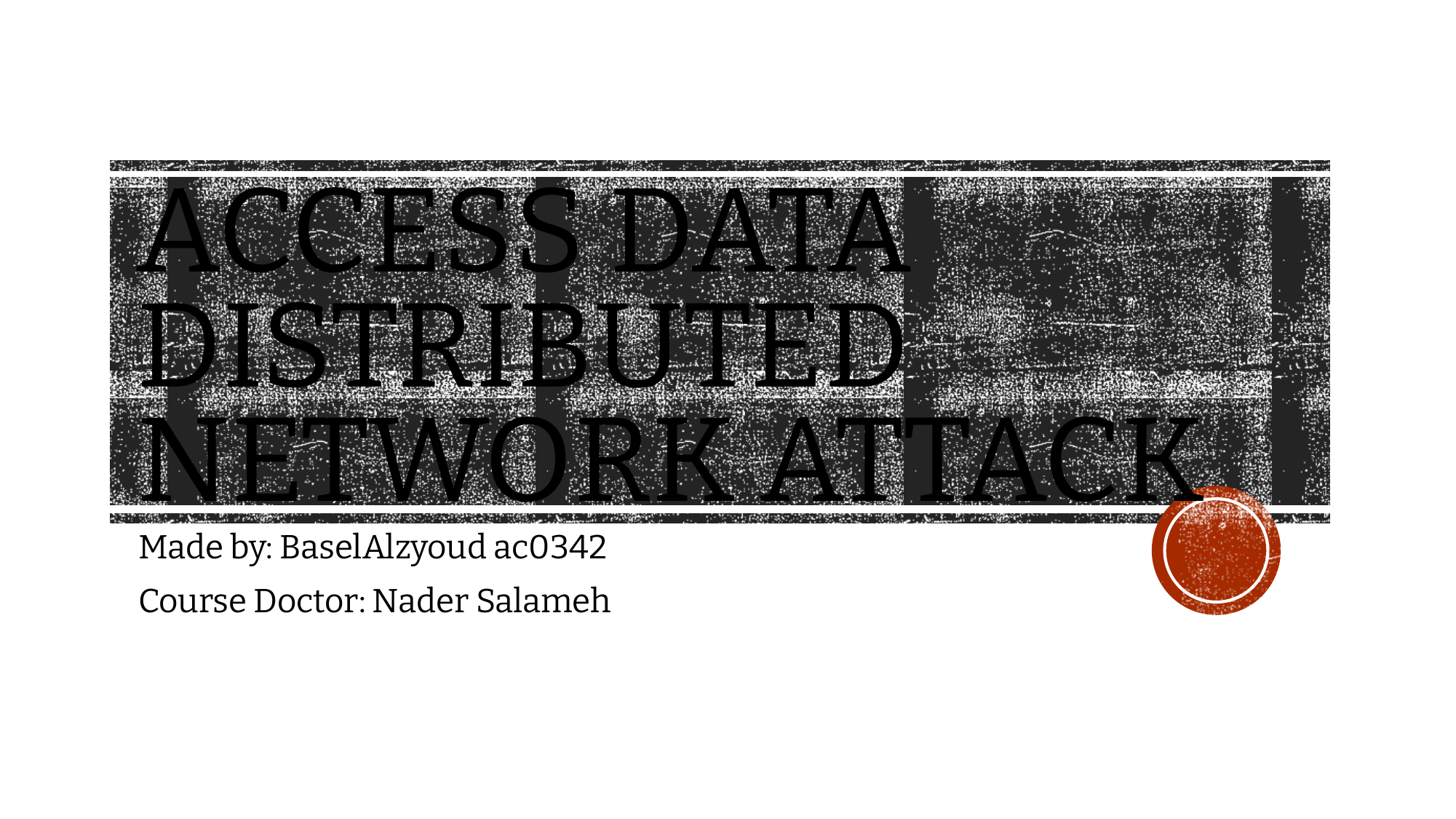

# Access Data Distributed Network Attack
Made by: BaselAlzyoud ac0342
Course Doctor: Nader Salameh